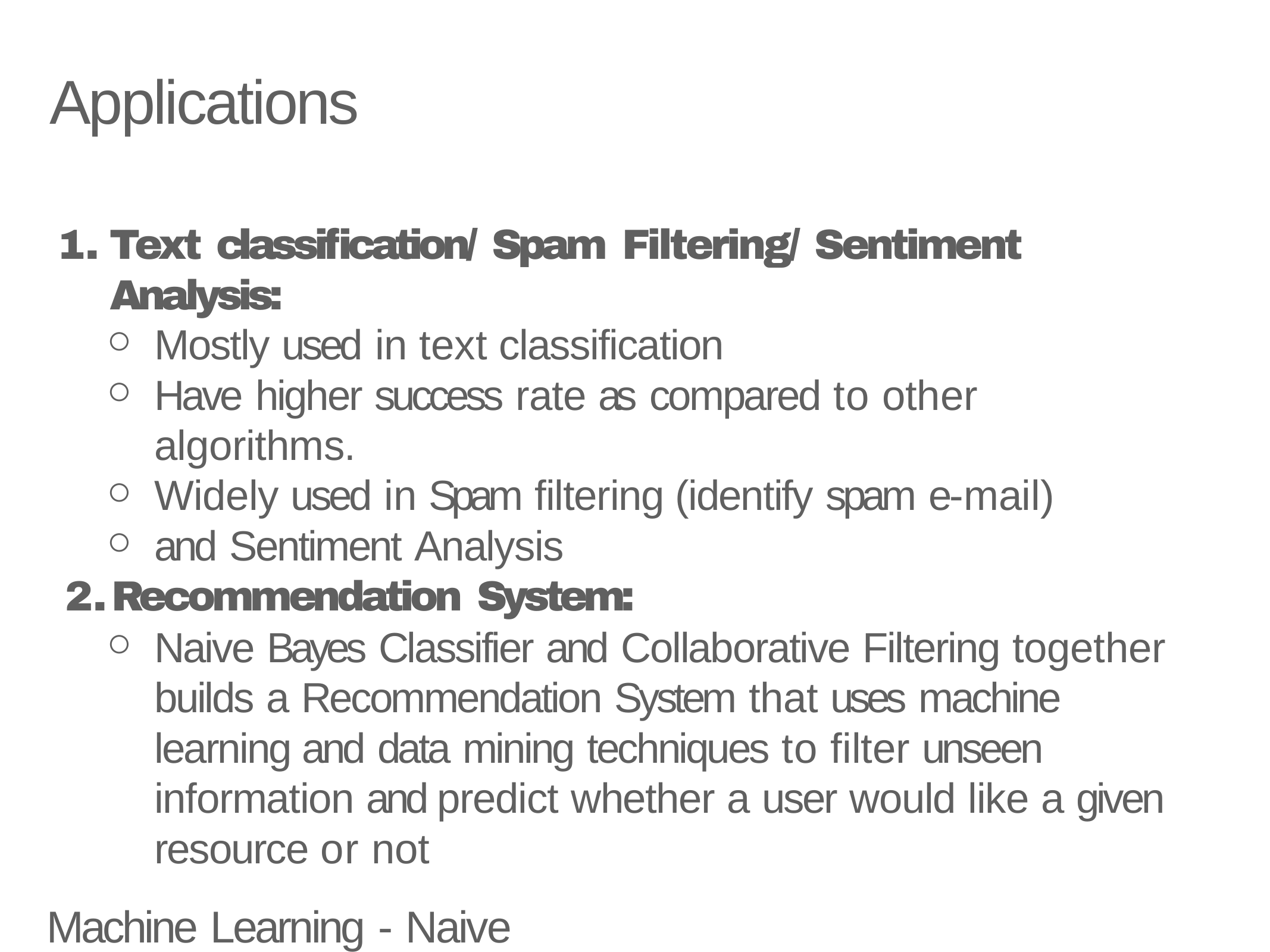

# Applications
Text classification/ Spam Filtering/ Sentiment Analysis:
Mostly used in text classification
Have higher success rate as compared to other algorithms.
Widely used in Spam filtering (identify spam e-mail)
and Sentiment Analysis
Recommendation System:
Naive Bayes Classifier and Collaborative Filtering together builds a Recommendation System that uses machine learning and data mining techniques to filter unseen information and predict whether a user would like a given resource or not
Machine Learning - Naive Bayes